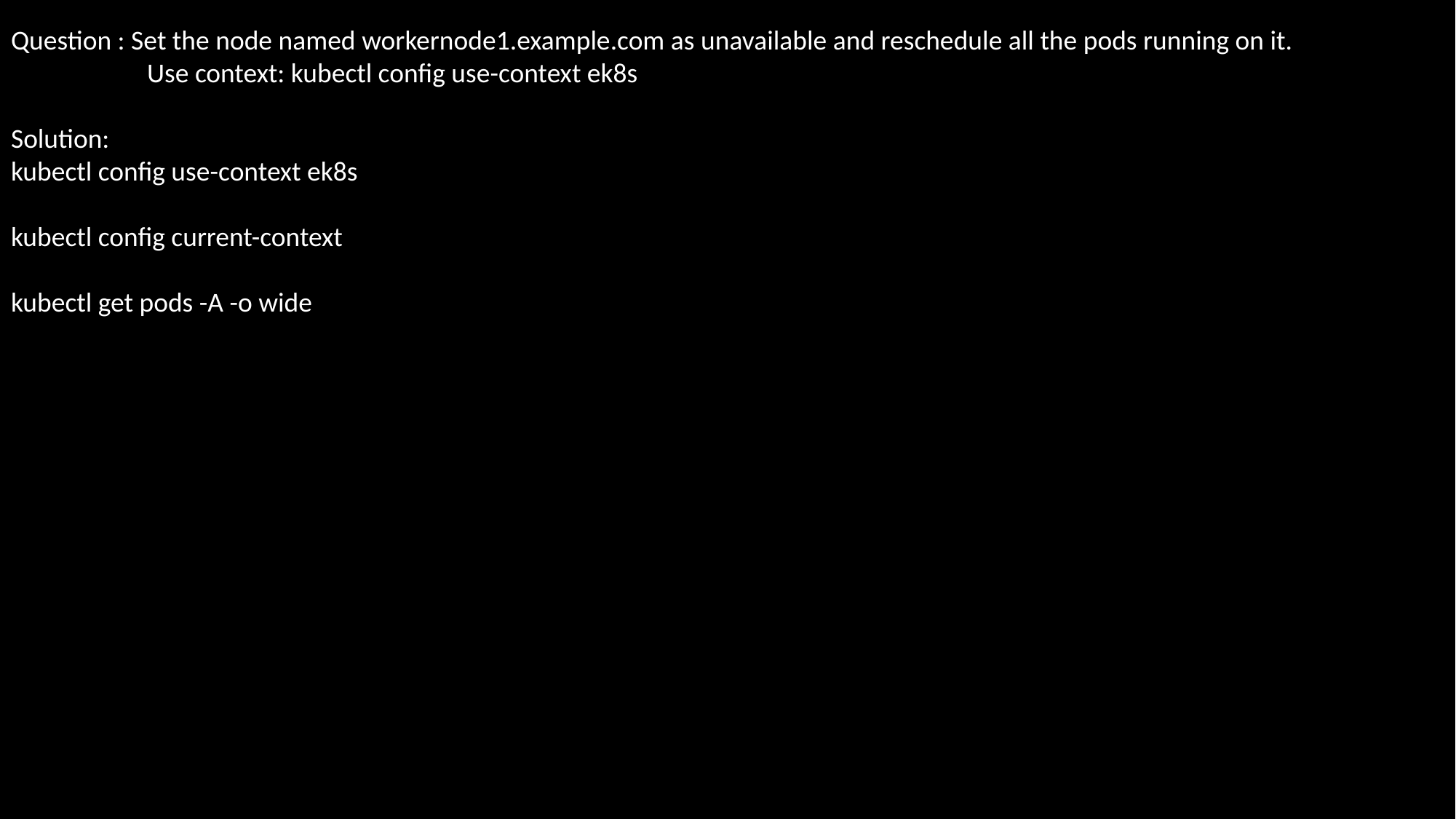

Question : Set the node named workernode1.example.com as unavailable and reschedule all the pods running on it.
                      Use context: kubectl config use-context ek8s

Solution:
kubectl config use-context ek8s

kubectl config current-context

kubectl get pods -A -o wide